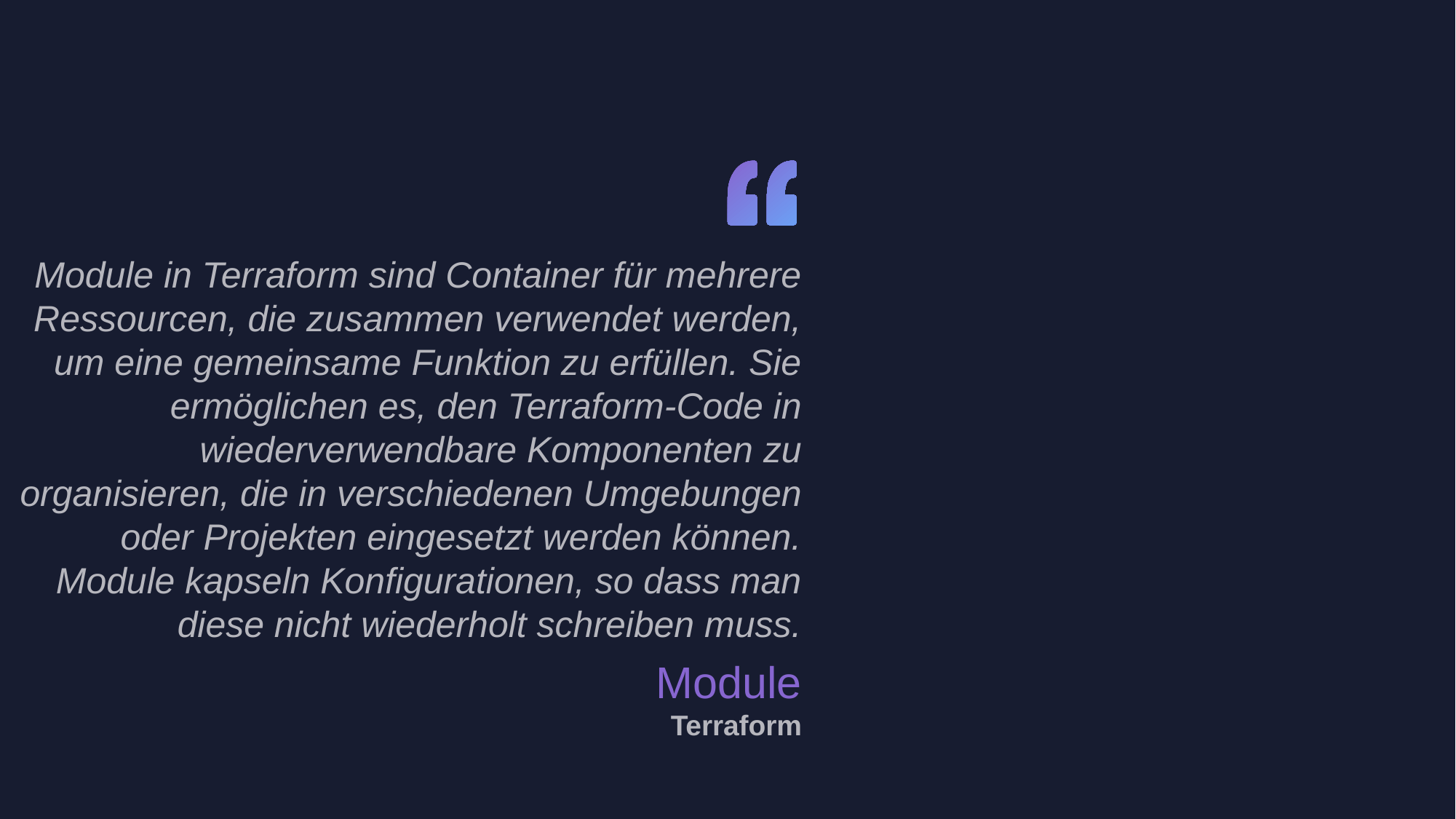

Module in Terraform sind Container für mehrere Ressourcen, die zusammen verwendet werden, um eine gemeinsame Funktion zu erfüllen. Sie ermöglichen es, den Terraform-Code in wiederverwendbare Komponenten zu organisieren, die in verschiedenen Umgebungen oder Projekten eingesetzt werden können. Module kapseln Konfigurationen, so dass man diese nicht wiederholt schreiben muss.

Module
Terraform